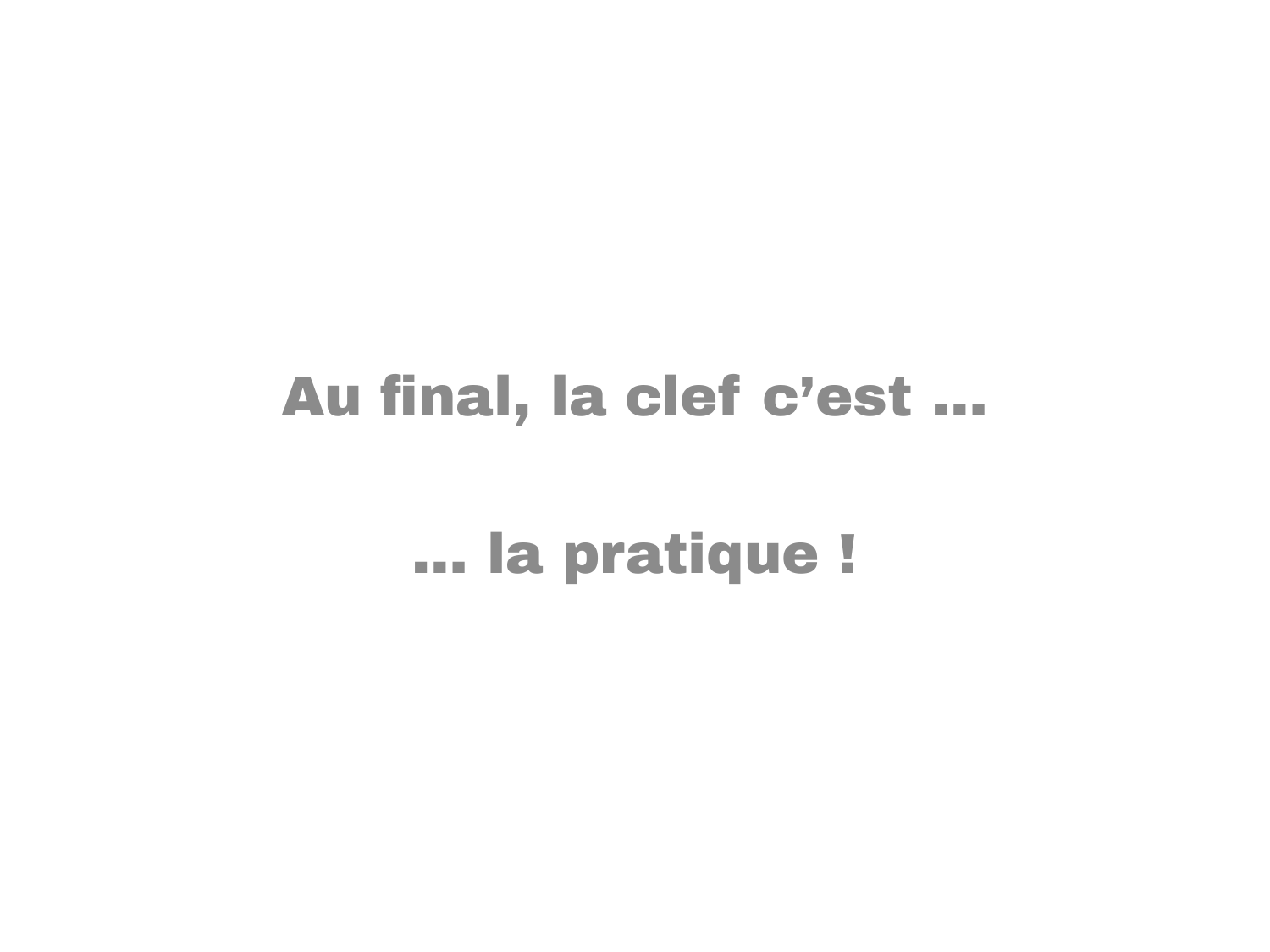

Au final, la clef c’est …

… la pratique !